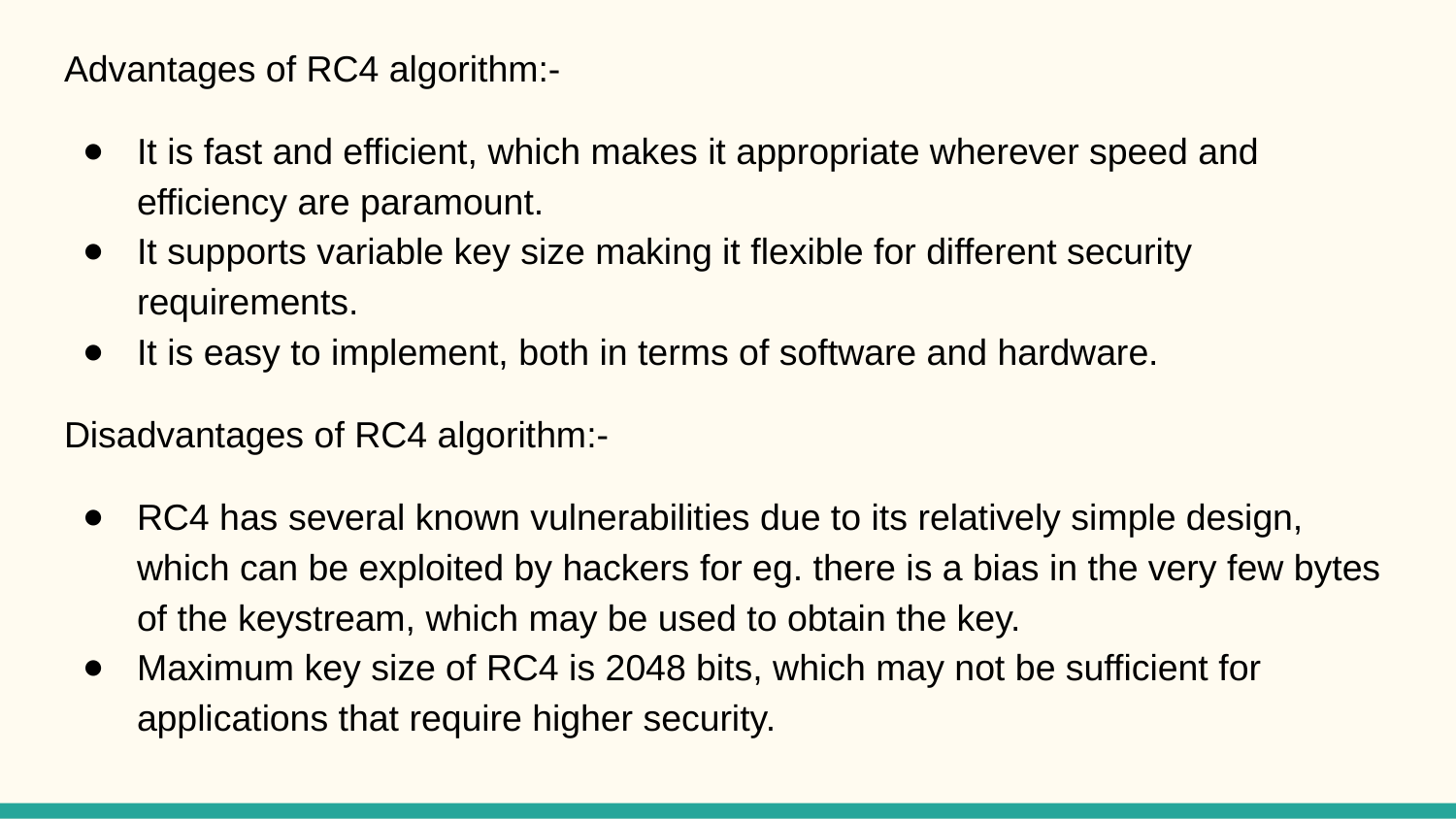

Advantages of RC4 algorithm:-
It is fast and efficient, which makes it appropriate wherever speed and efficiency are paramount.
It supports variable key size making it flexible for different security requirements.
It is easy to implement, both in terms of software and hardware.
Disadvantages of RC4 algorithm:-
RC4 has several known vulnerabilities due to its relatively simple design, which can be exploited by hackers for eg. there is a bias in the very few bytes of the keystream, which may be used to obtain the key.
Maximum key size of RC4 is 2048 bits, which may not be sufficient for applications that require higher security.